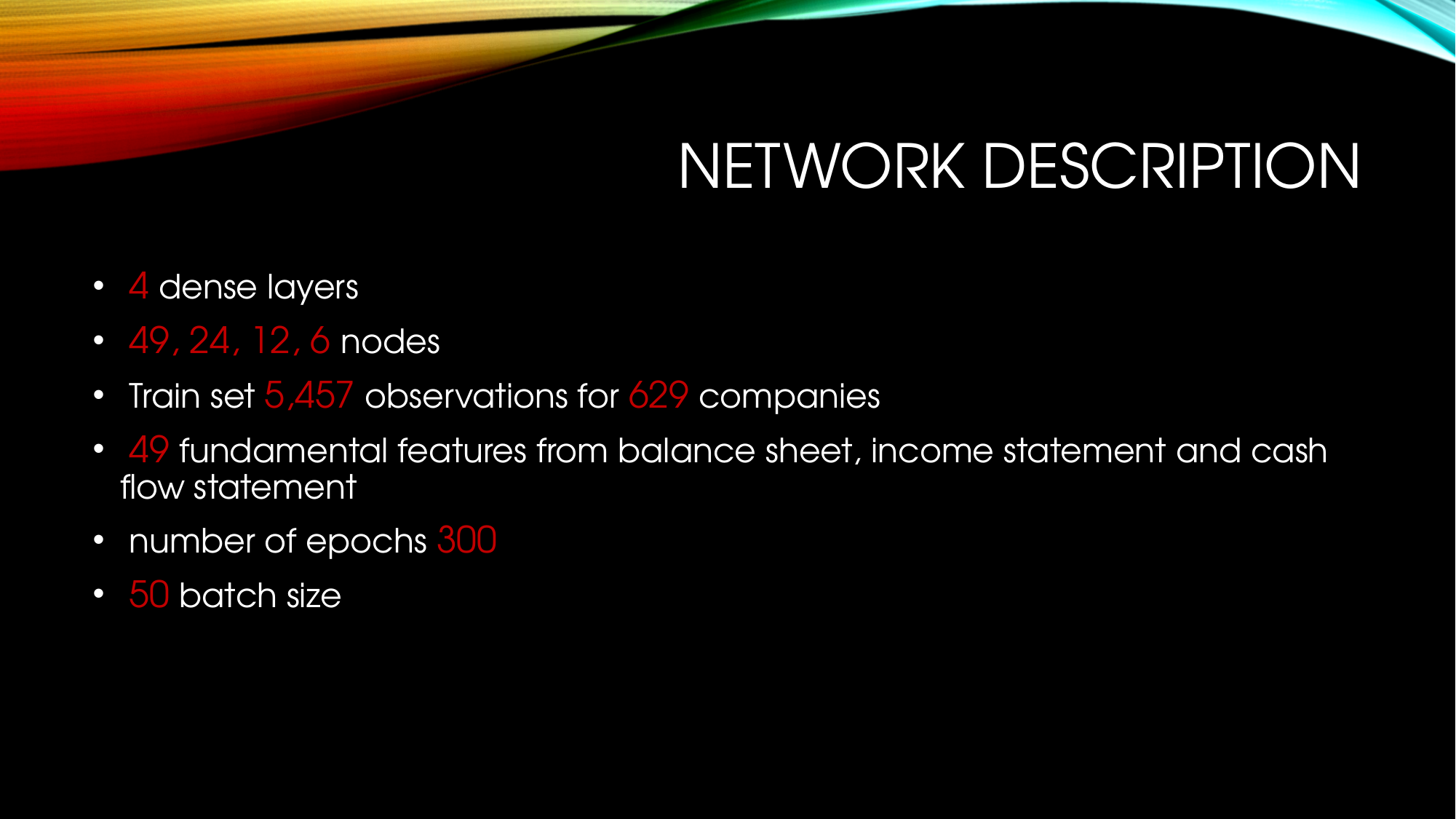

# Network Description
 4 dense layers
 49, 24, 12, 6 nodes
 Train set 5,457 observations for 629 companies
 49 fundamental features from balance sheet, income statement and cash   flow statement
 number of epochs 300
 50 batch size